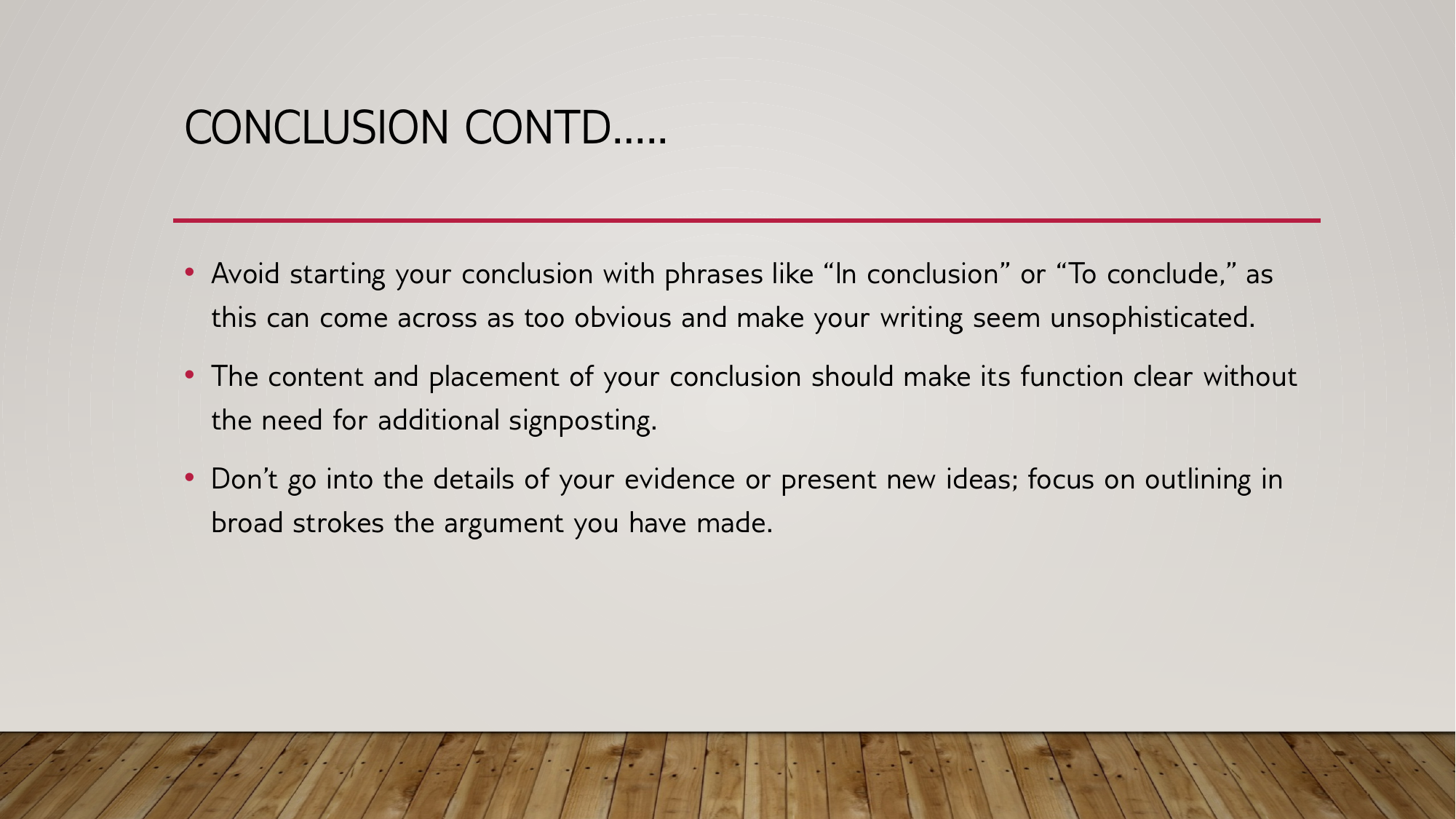

# Conclusion Contd…..
Avoid starting your conclusion with phrases like “In conclusion” or “To conclude,” as this can come across as too obvious and make your writing seem unsophisticated.
The content and placement of your conclusion should make its function clear without the need for additional signposting.
Don’t go into the details of your evidence or present new ideas; focus on outlining in broad strokes the argument you have made.